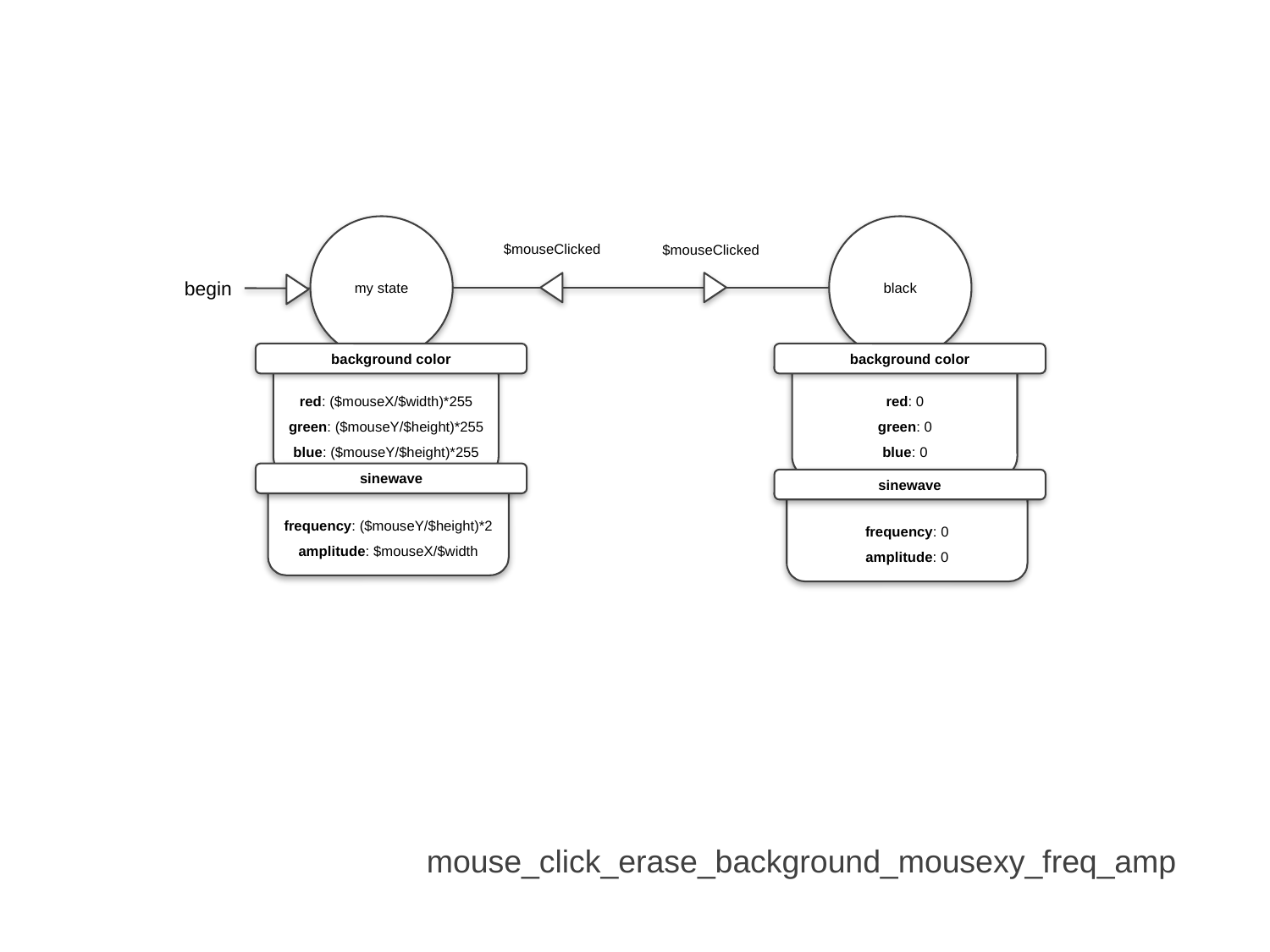

my state
black
$mouseClicked
$mouseClicked
begin

background color
background color

red: ($mouseX/$width)*255
green: ($mouseY/$height)*255
blue: ($mouseY/$height)*255
red: 0
green: 0
blue: 0
sinewave

sinewave

frequency: ($mouseY/$height)*2
amplitude: $mouseX/$width
frequency: 0
amplitude: 0
mouse_click_erase_background_mousexy_freq_amp